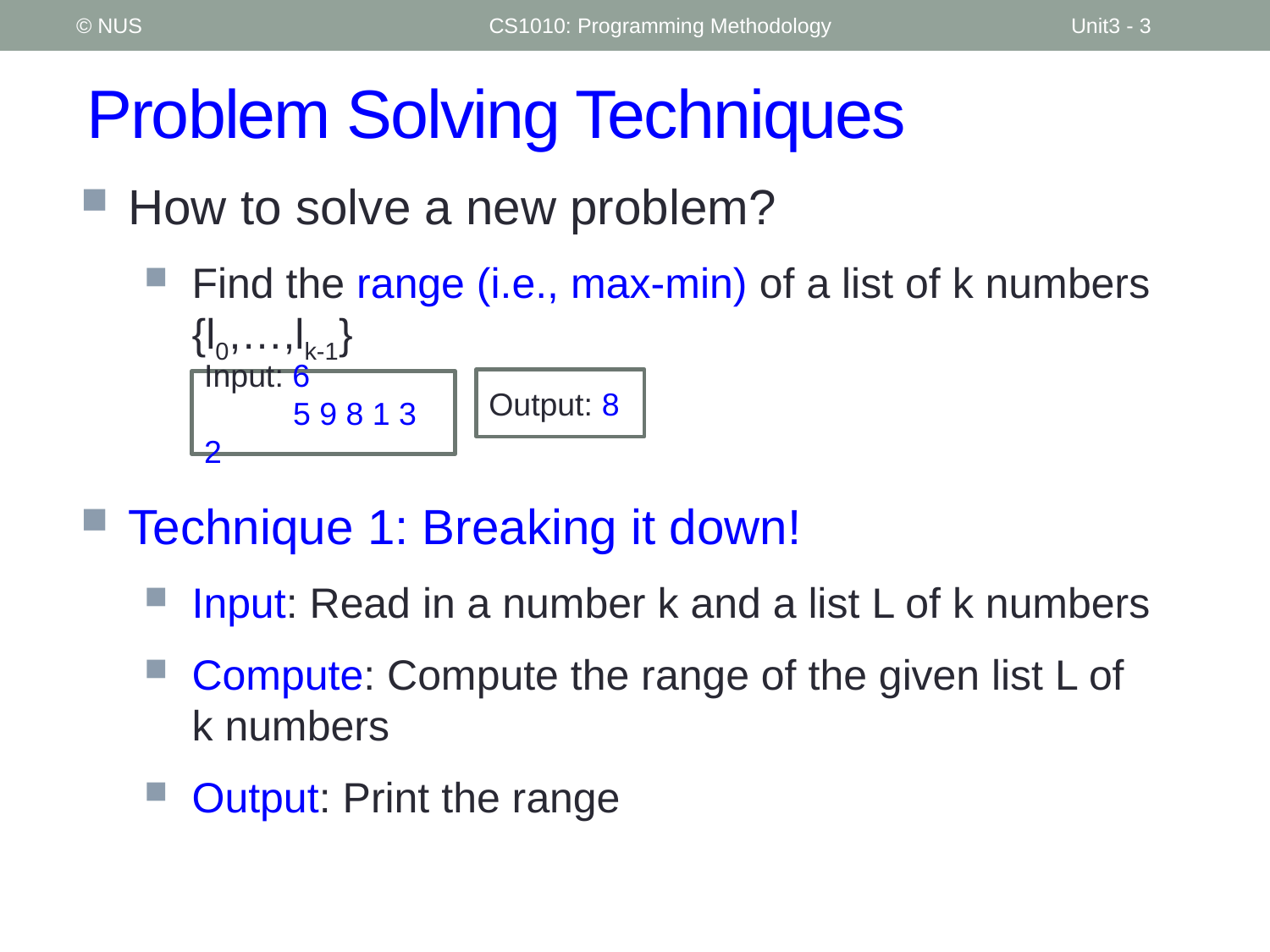

© NUS
CS1010: Programming Methodology
Unit3 - 3
# Problem Solving Techniques
How to solve a new problem?
Find the range (i.e., max-min) of a list of k numbers {l0,…,lk-1}

Technique 1: Breaking it down!
Input: Read in a number k and a list L of k numbers
Compute: Compute the range of the given list L of k numbers
Output: Print the range
Output: 8
Input: 6
          5 9 8 1 3 2